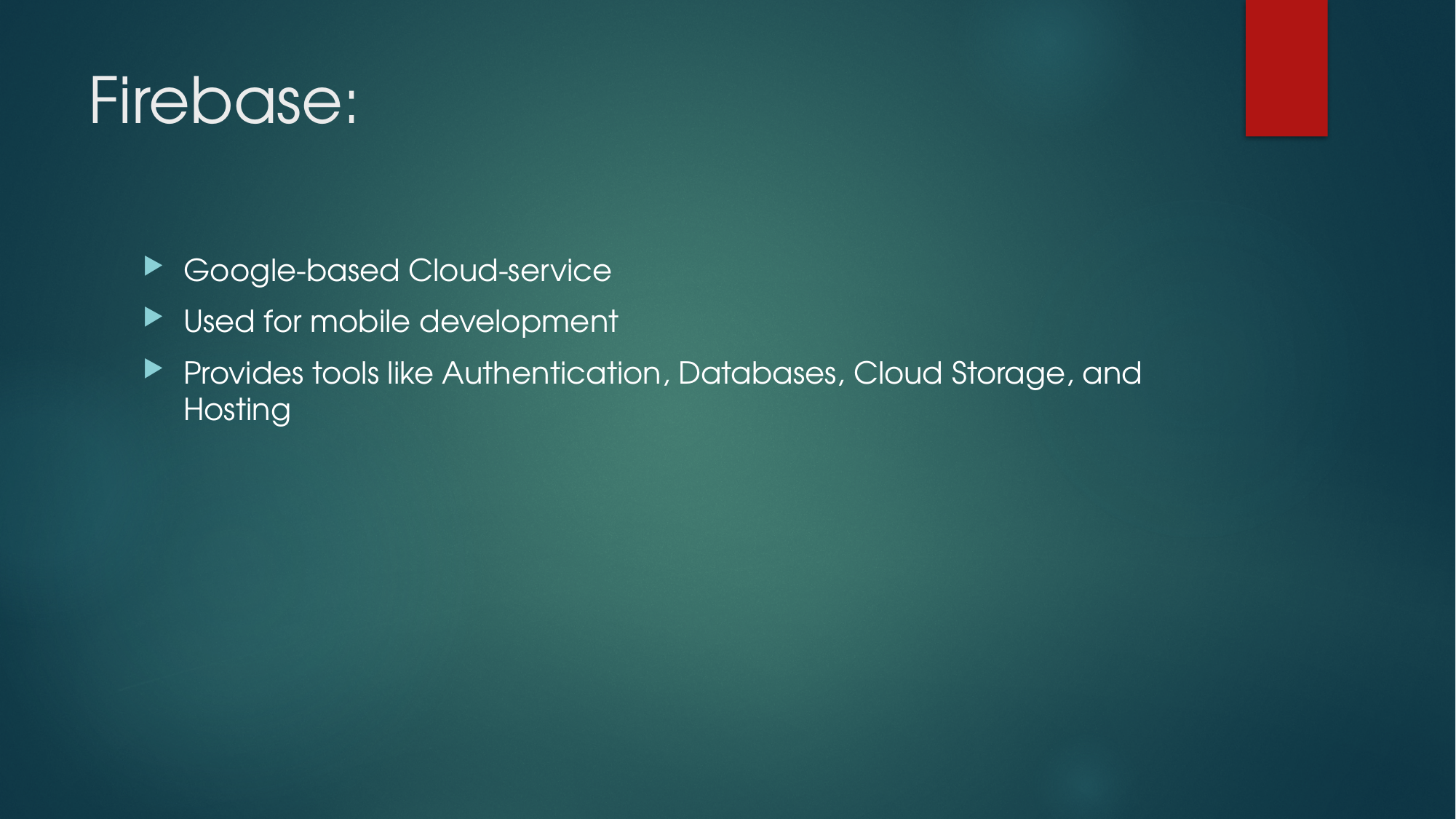

# Firebase:
Google-based Cloud-service
Used for mobile development
Provides tools like Authentication, Databases, Cloud Storage, and Hosting